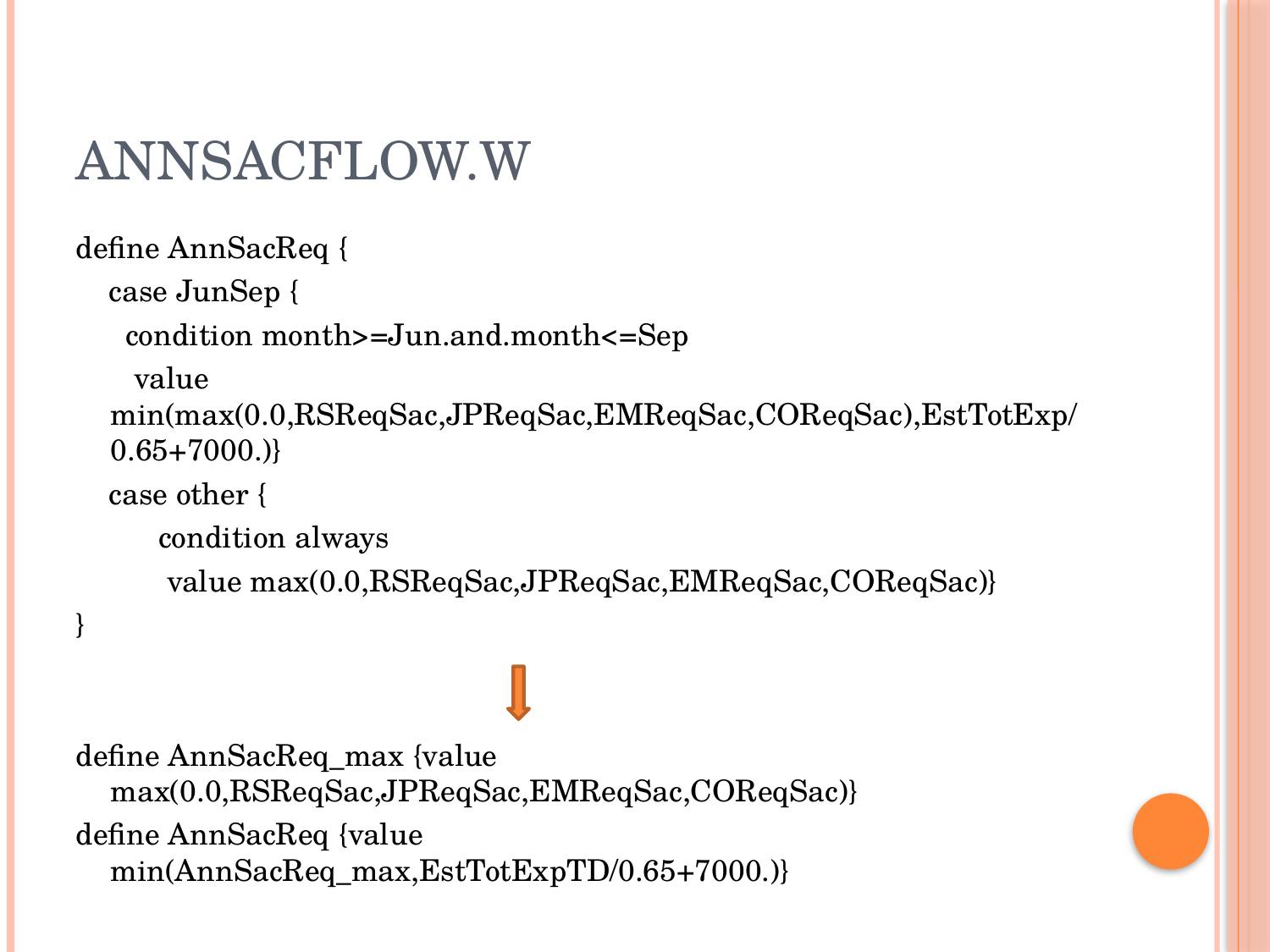

# AnnSacFlow.w
define AnnSacReq {
    case JunSep {
      condition month>=Jun.and.month<=Sep
       value    min(max(0.0,RSReqSac,JPReqSac,EMReqSac,COReqSac),EstTotExp/0.65+7000.)}
    case other {
          condition always
           value max(0.0,RSReqSac,JPReqSac,EMReqSac,COReqSac)}
}

define AnnSacReq_max {value max(0.0,RSReqSac,JPReqSac,EMReqSac,COReqSac)}
define AnnSacReq {value min(AnnSacReq_max,EstTotExpTD/0.65+7000.)}